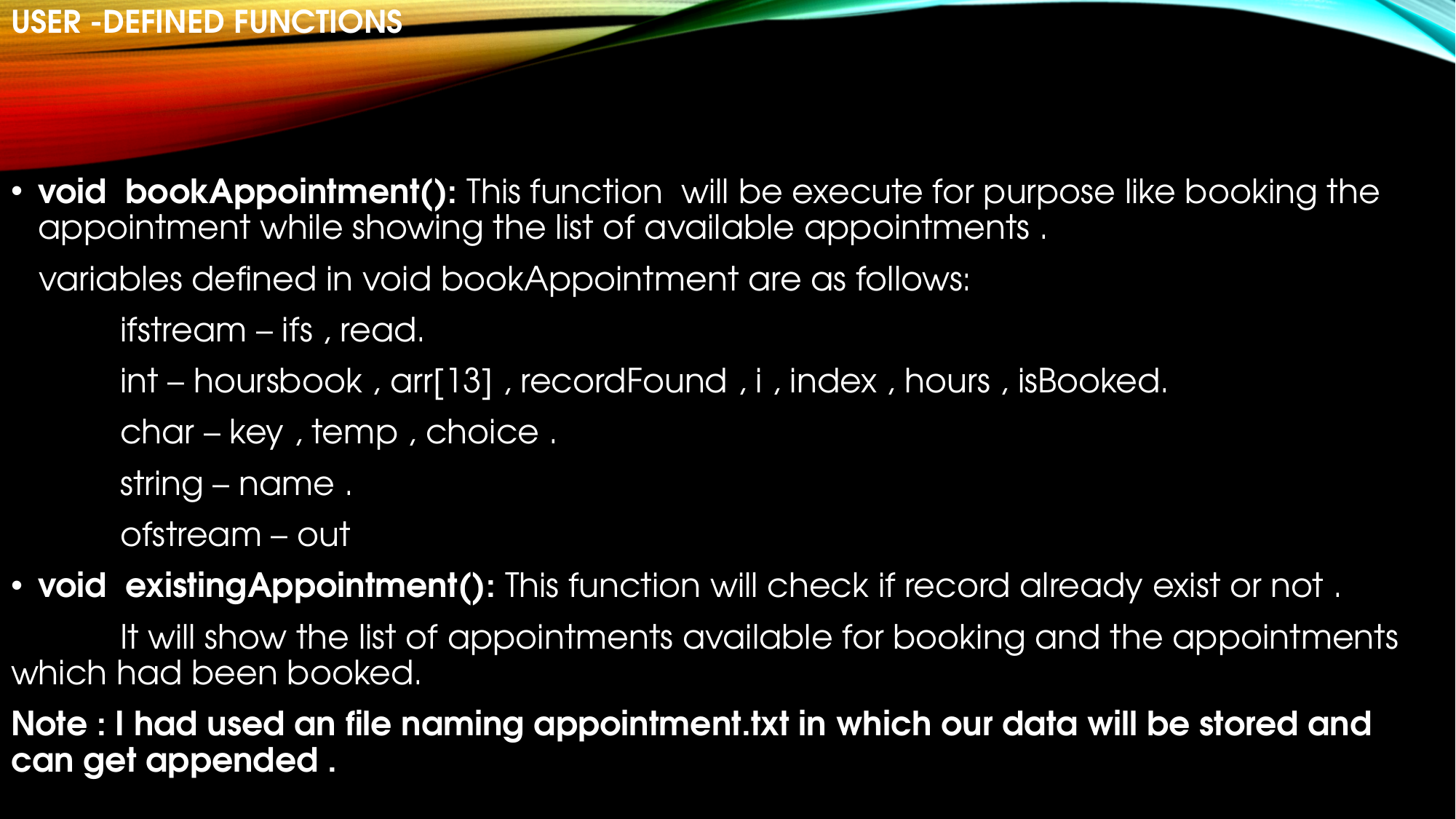

# USER -DEFINED FUNCTIONS
void  bookAppointment(): This function  will be execute for purpose like booking the appointment while showing the list of available appointments .
   variables defined in void bookAppointment are as follows:
	ifstream – ifs , read.
	int – hoursbook , arr[13] , recordFound , i , index , hours , isBooked.
	char – key , temp , choice .
	string – name .
	ofstream – out
void  existingAppointment(): This function will check if record already exist or not .
	It will show the list of appointments available for booking and the appointments 	which had been booked.
Note : I had used an file naming appointment.txt in which our data will be stored and can get appended .